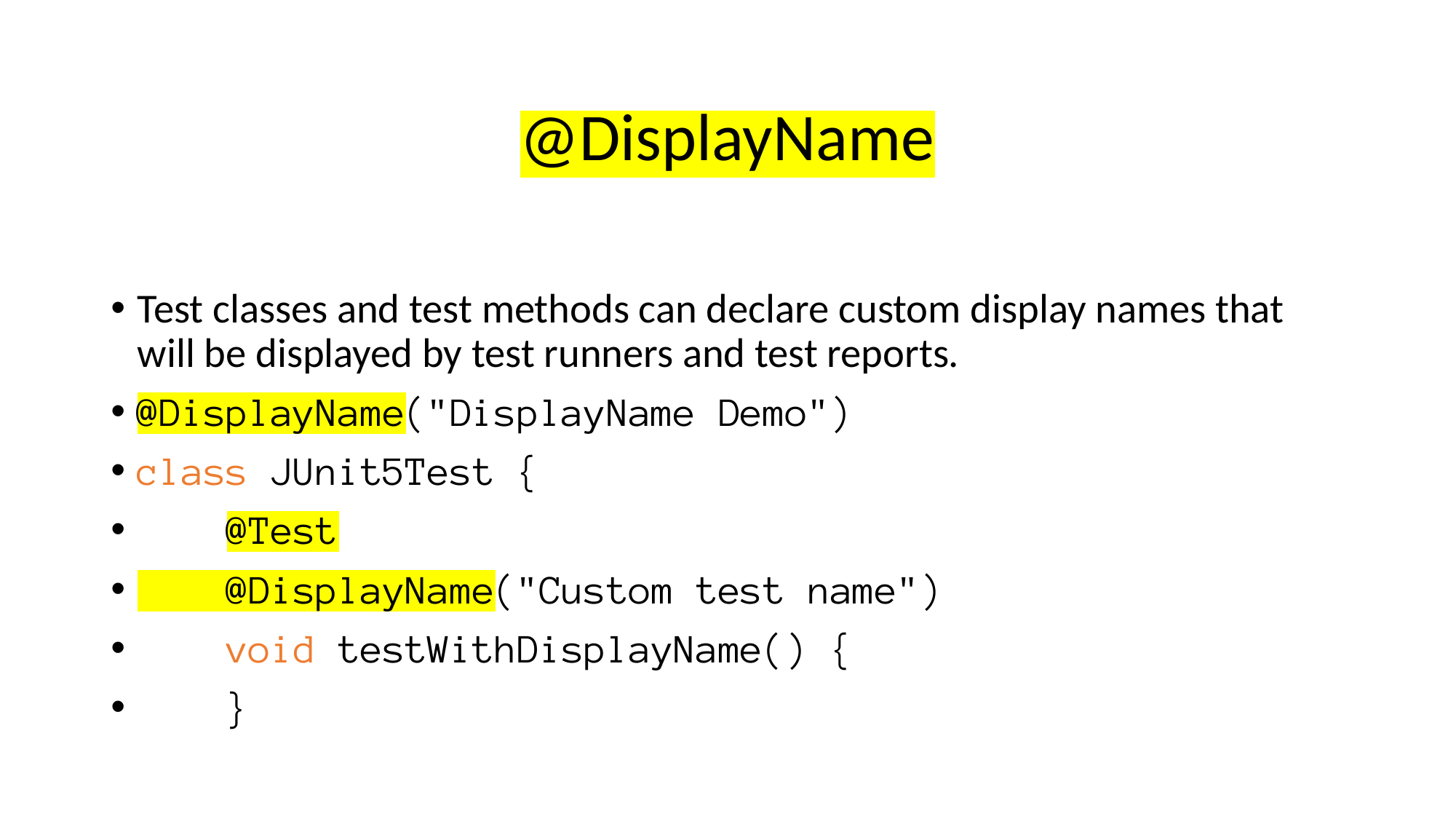

# @DisplayName

Test classes and test methods can declare custom display names that will be displayed by test runners and test reports.
@DisplayName("DisplayName Demo")
class JUnit5Test {
    @Test
    @DisplayName("Custom test name")
    void testWithDisplayName() {
    }